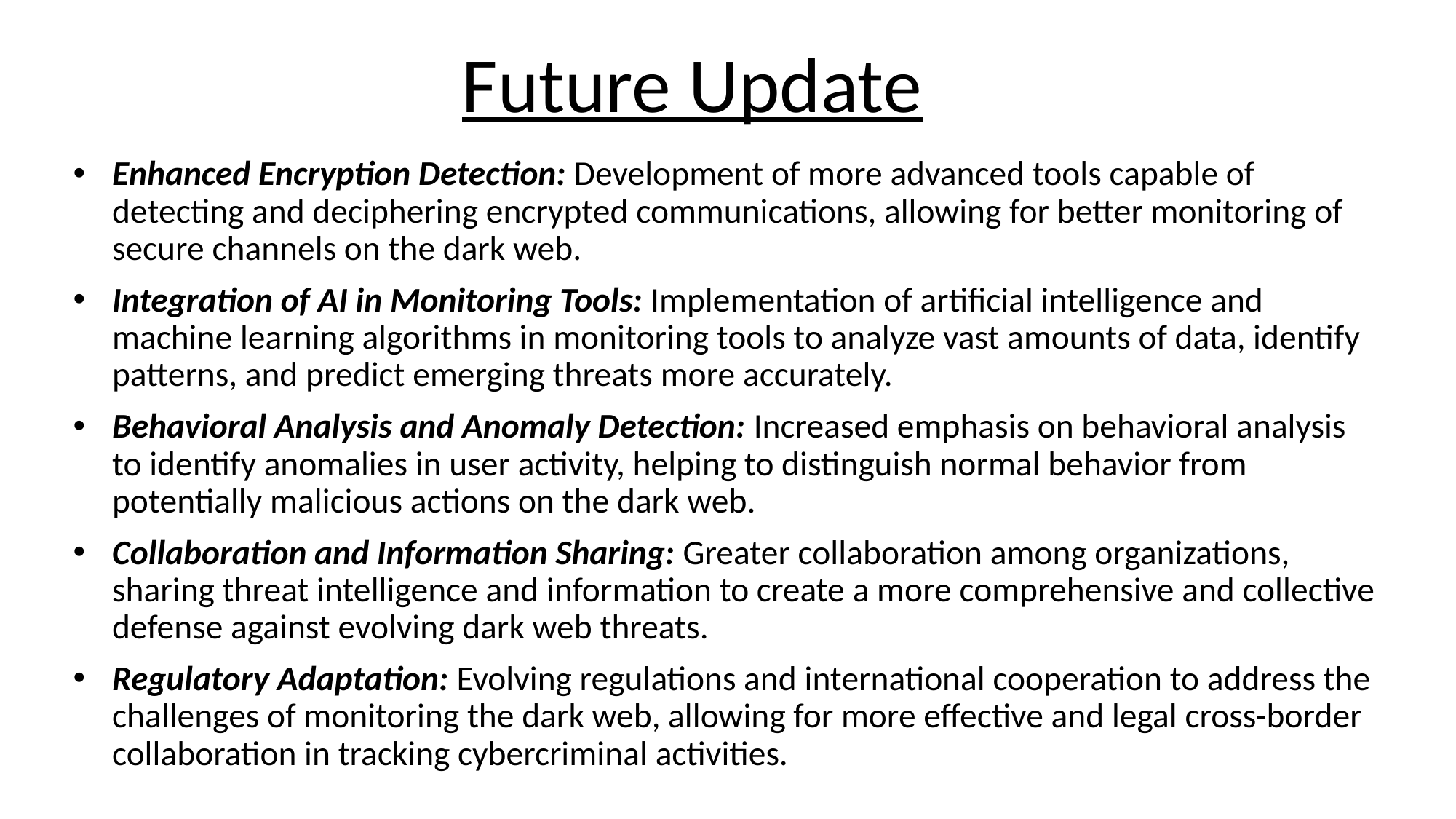

# Future Update
Enhanced Encryption Detection: Development of more advanced tools capable of detecting and deciphering encrypted communications, allowing for better monitoring of secure channels on the dark web.
Integration of AI in Monitoring Tools: Implementation of artificial intelligence and machine learning algorithms in monitoring tools to analyze vast amounts of data, identify patterns, and predict emerging threats more accurately.
Behavioral Analysis and Anomaly Detection: Increased emphasis on behavioral analysis to identify anomalies in user activity, helping to distinguish normal behavior from potentially malicious actions on the dark web.
Collaboration and Information Sharing: Greater collaboration among organizations, sharing threat intelligence and information to create a more comprehensive and collective defense against evolving dark web threats.
Regulatory Adaptation: Evolving regulations and international cooperation to address the challenges of monitoring the dark web, allowing for more effective and legal cross-border collaboration in tracking cybercriminal activities.